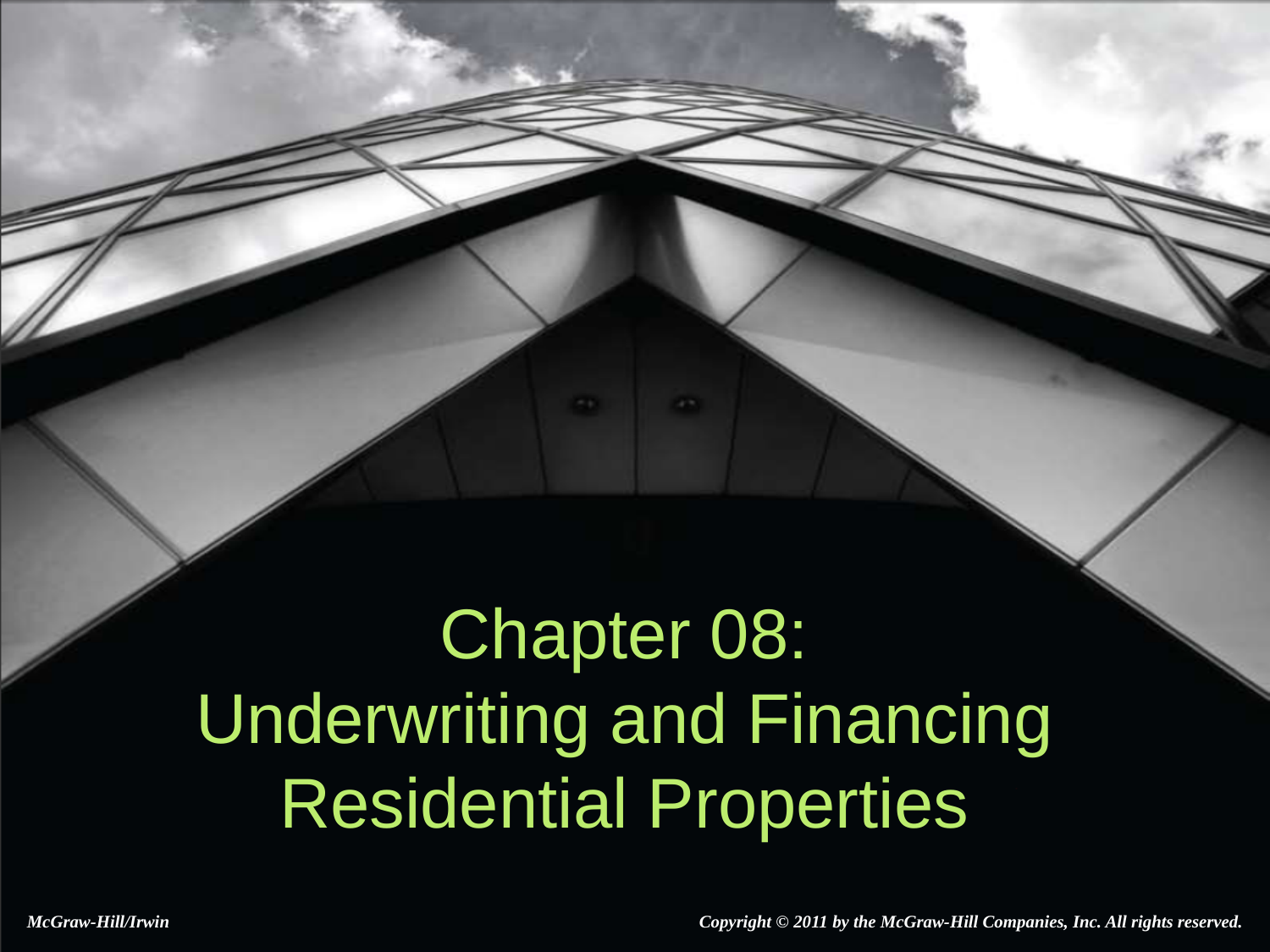

# Chapter 08: Underwriting and Financing Residential Properties
McGraw-Hill/Irwin
            Copyright © 2011 by the McGraw-Hill Companies, Inc. All rights reserved.